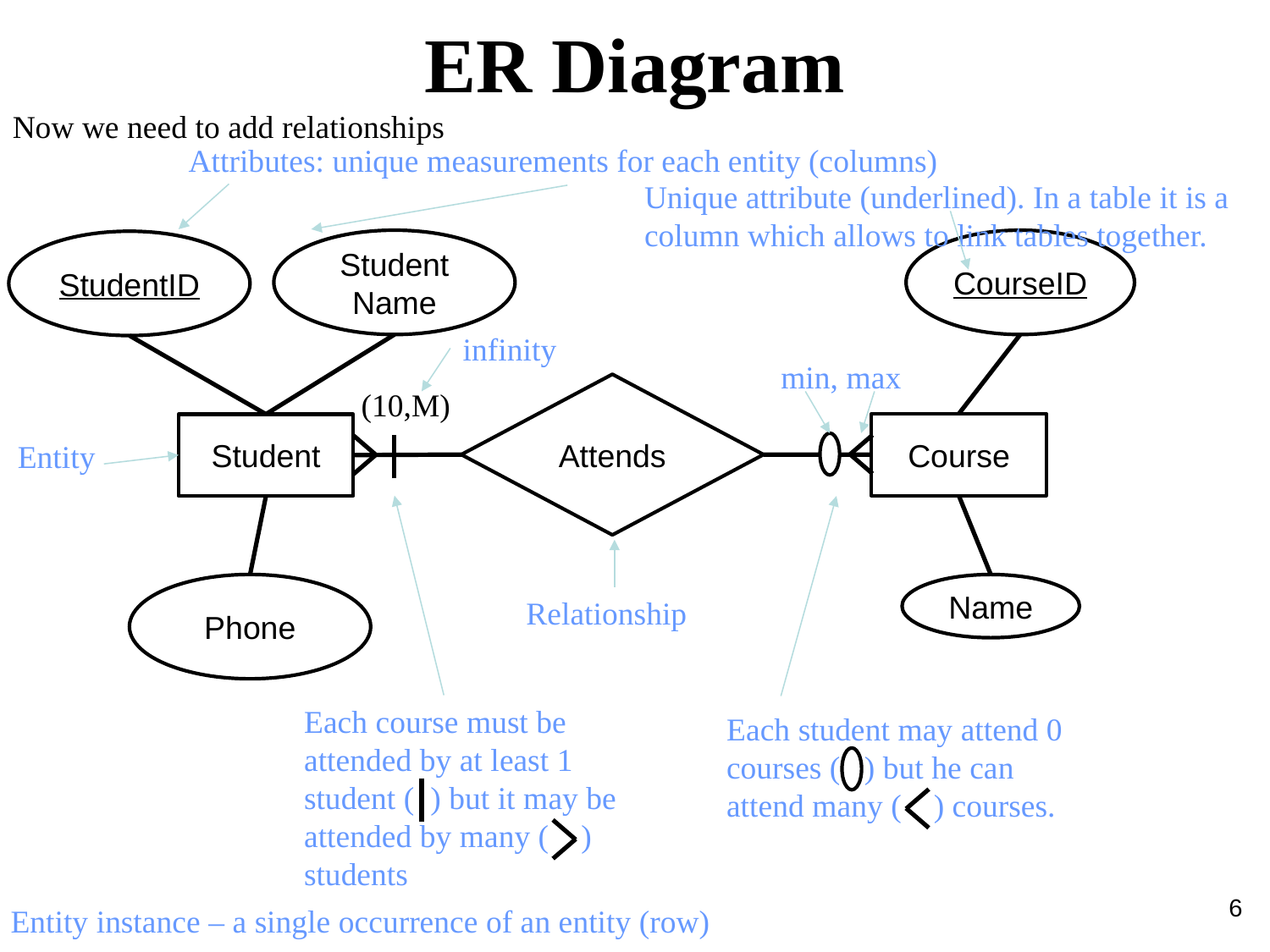

ER Diagram
Now we need to add relationships
Attributes: unique measurements for each entity (columns)
Unique attribute (underlined). In a table it is a column which allows to link tables together.
Student Name
CourseID
StudentID
infinity
min, max
Attends
(10,M)
Course
Student
Entity

Phone
Name
Relationship
Each course must be attended by at least 1 student (  ) but it may be attended by many (    ) students
Each student may attend 0 courses (   ) but he can attend many (    ) courses.

6
Entity instance – a single occurrence of an entity (row)